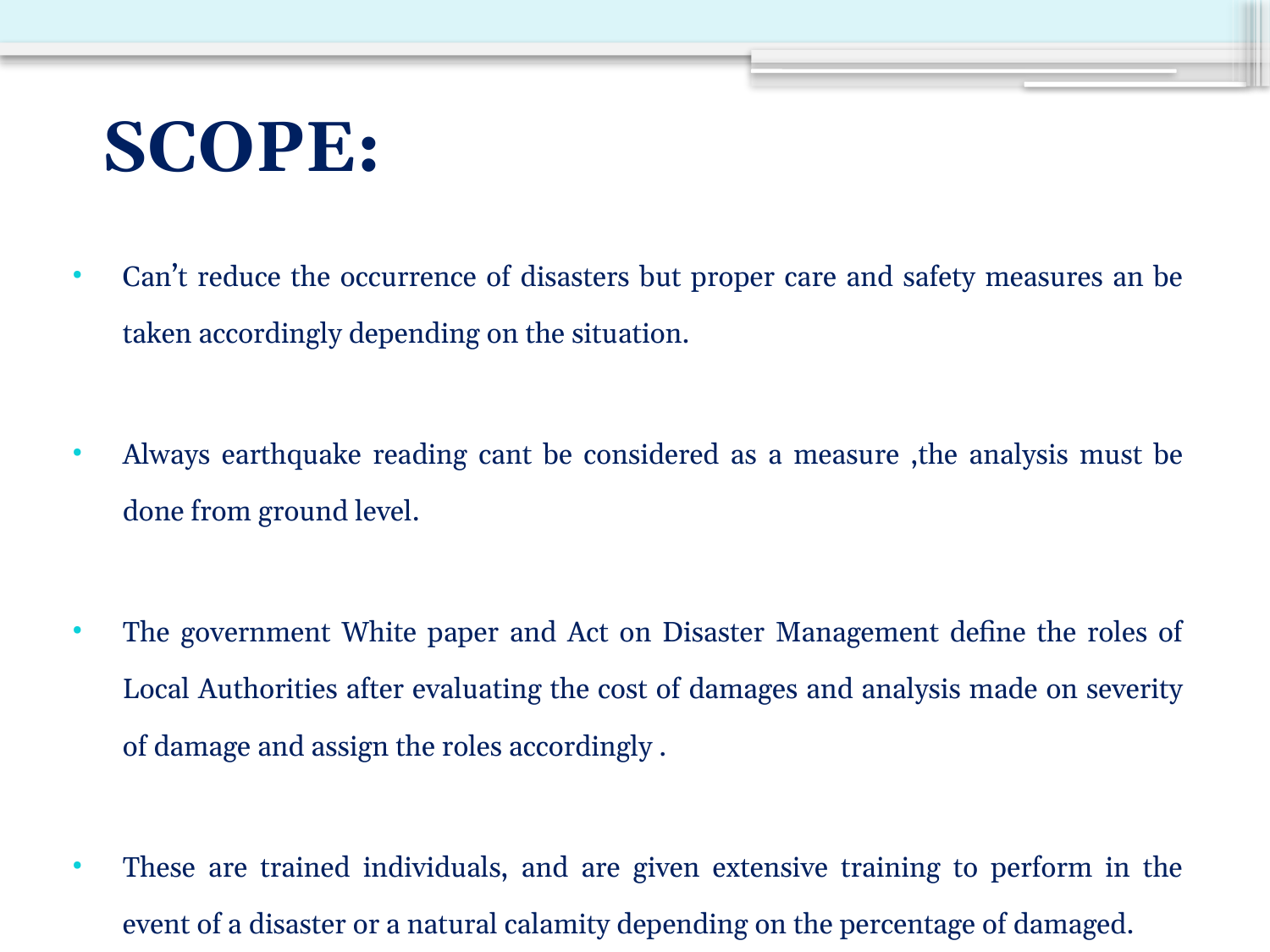

# SCOPE:
Can’t reduce the occurrence of disasters but proper care and safety measures an be taken accordingly depending on the situation.

Always earthquake reading cant be considered as a measure ,the analysis must be done from ground level.

The government White paper and Act on Disaster Management define the roles of Local Authorities after evaluating the cost of damages and analysis made on severity of damage and assign the roles accordingly .

These are trained individuals, and are given extensive training to perform in the event of a disaster or a natural calamity depending on the percentage of damaged.